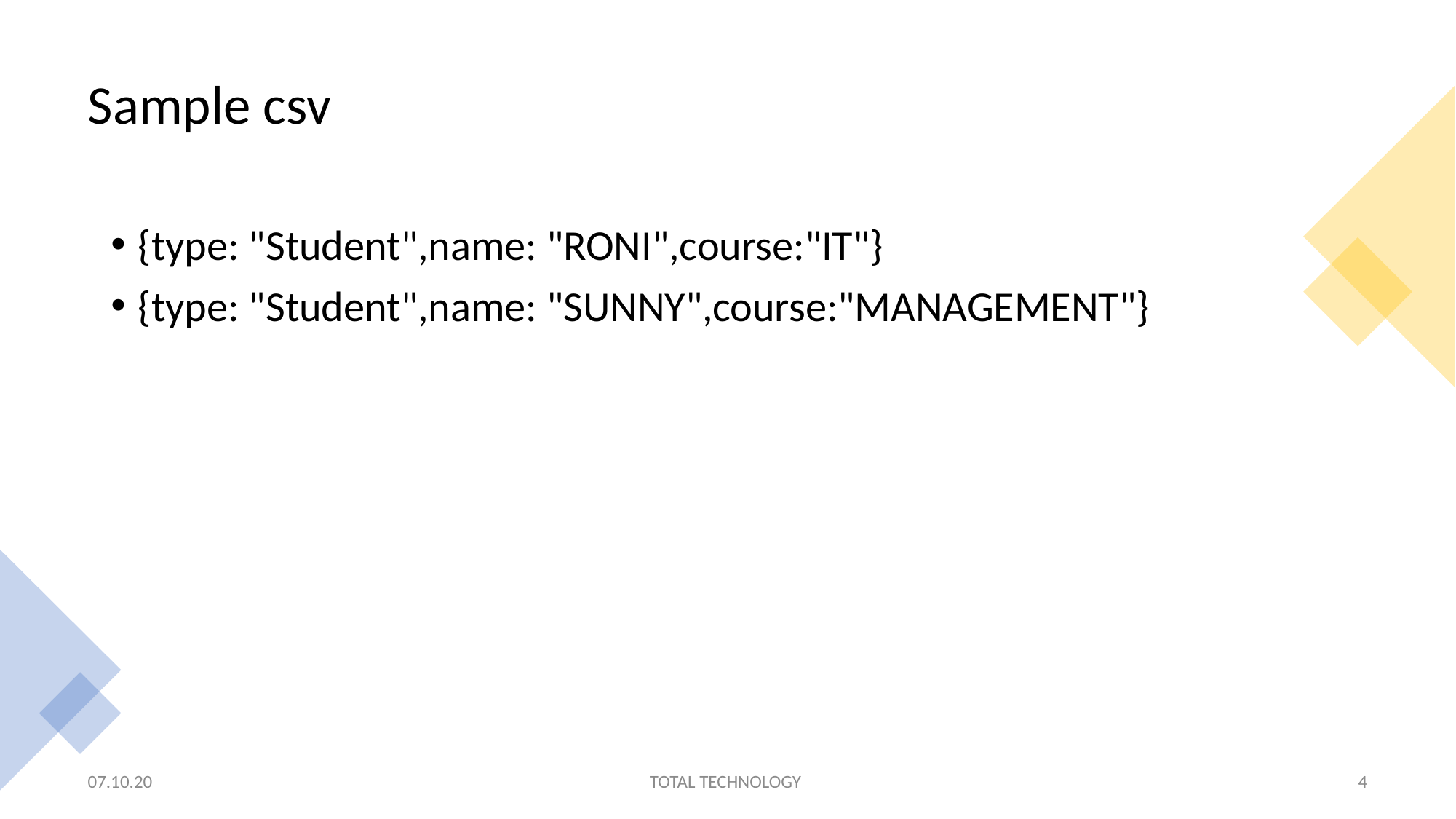

# Sample csv

{type: "Student",name: "RONI",course:"IT"}
{type: "Student",name: "SUNNY",course:"MANAGEMENT"}

07.10.20
TOTAL TECHNOLOGY
4